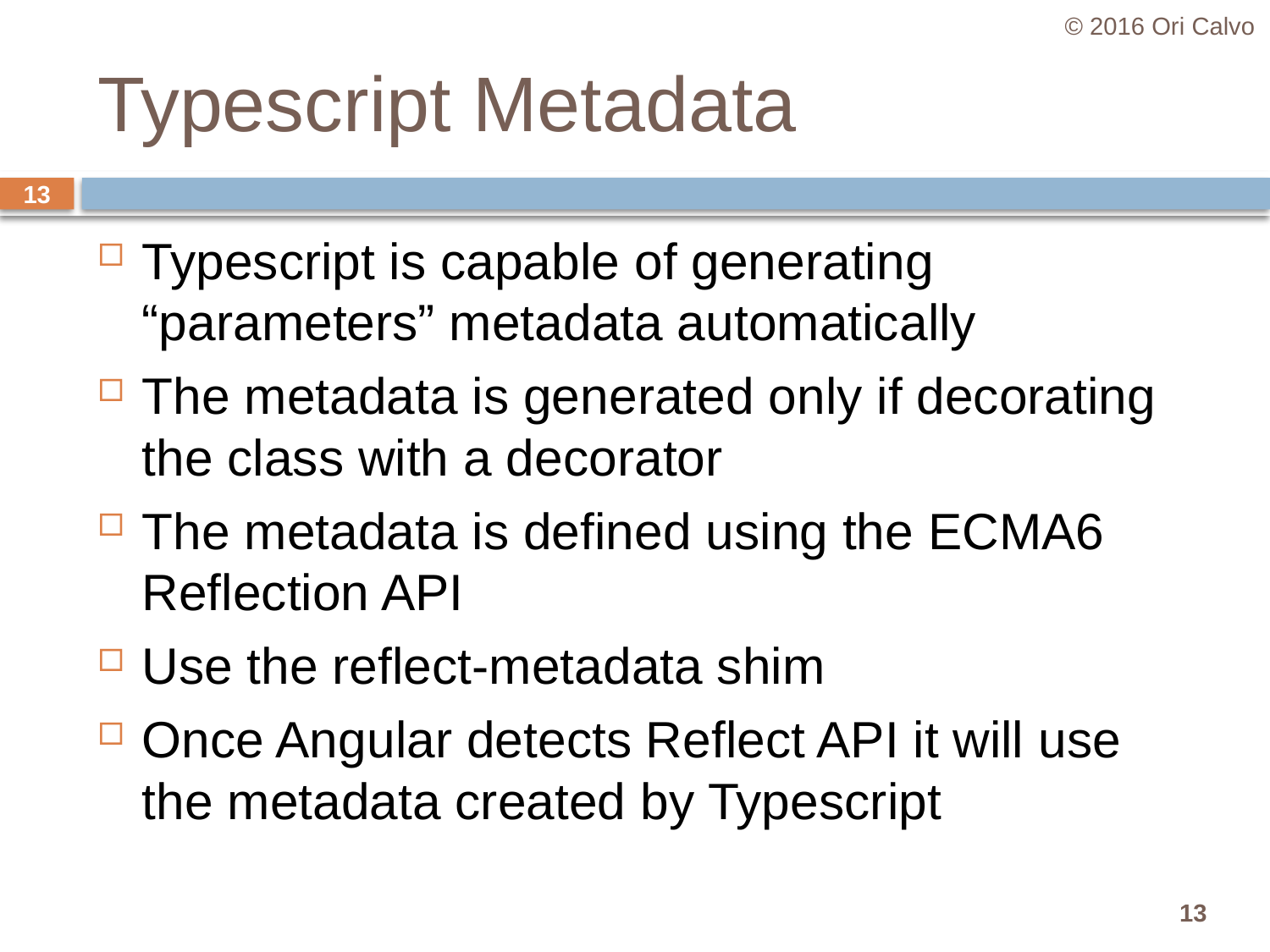

© 2016 Ori Calvo
# Typescript Metadata
13
Typescript is capable of generating “parameters” metadata automatically
The metadata is generated only if decorating the class with a decorator
The metadata is defined using the ECMA6 Reflection API
Use the reflect-metadata shim
Once Angular detects Reflect API it will use the metadata created by Typescript